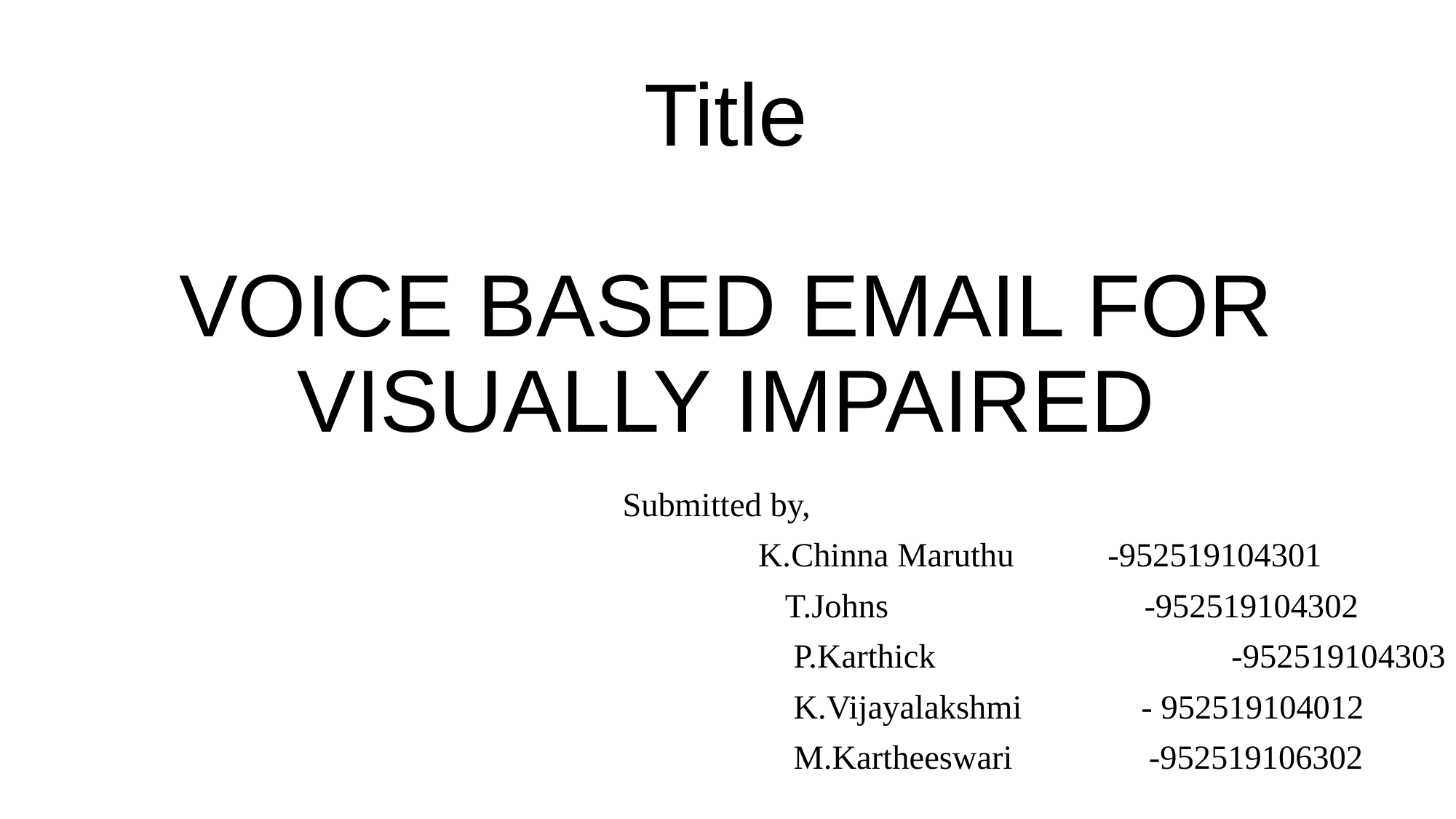

# Title VOICE BASED EMAIL FOR VISUALLY IMPAIRED
       Submitted by,
	           K.Chinna Maruthu           -952519104301
                          T.Johns                              -952519104302
                           P.Karthick	               	       -952519104303
                           K.Vijayalakshmi              - 952519104012
                           M.Kartheeswari                -952519106302